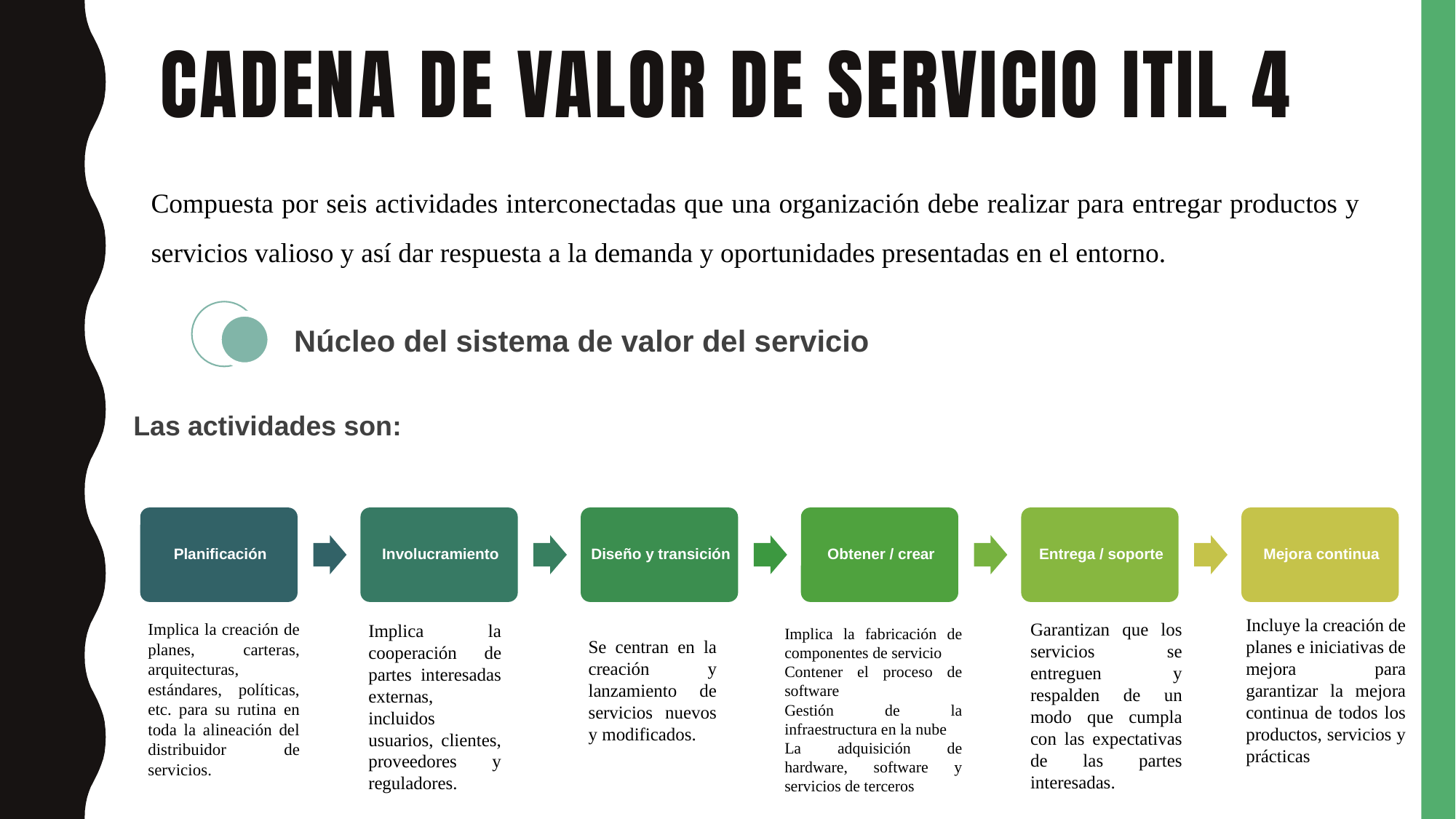

# Cadena de valor de servicio itil 4
Compuesta por seis actividades interconectadas que una organización debe realizar para entregar productos y servicios valioso y así dar respuesta a la demanda y oportunidades presentadas en el entorno.

Núcleo del sistema de valor del servicio
Las actividades son:
Planificación

Involucramiento

Diseño y transición

Obtener / crear

Entrega / soporte

Mejora continua
Incluye la creación de planes e iniciativas de mejora para garantizar la mejora continua de todos los productos, servicios y prácticas
Garantizan que los servicios se entreguen y respalden de un modo que cumpla con las expectativas de las partes interesadas.
Implica la creación de planes, carteras, arquitecturas, estándares, políticas, etc. para su rutina en toda la alineación del distribuidor de servicios.
Implica la cooperación de partes interesadas externas, incluidos usuarios, clientes, proveedores y reguladores.
Implica la fabricación de componentes de servicio
Contener el proceso de software
Gestión de la infraestructura en la nube
La adquisición de hardware, software y servicios de terceros
Se centran en la creación y lanzamiento de servicios nuevos y modificados.